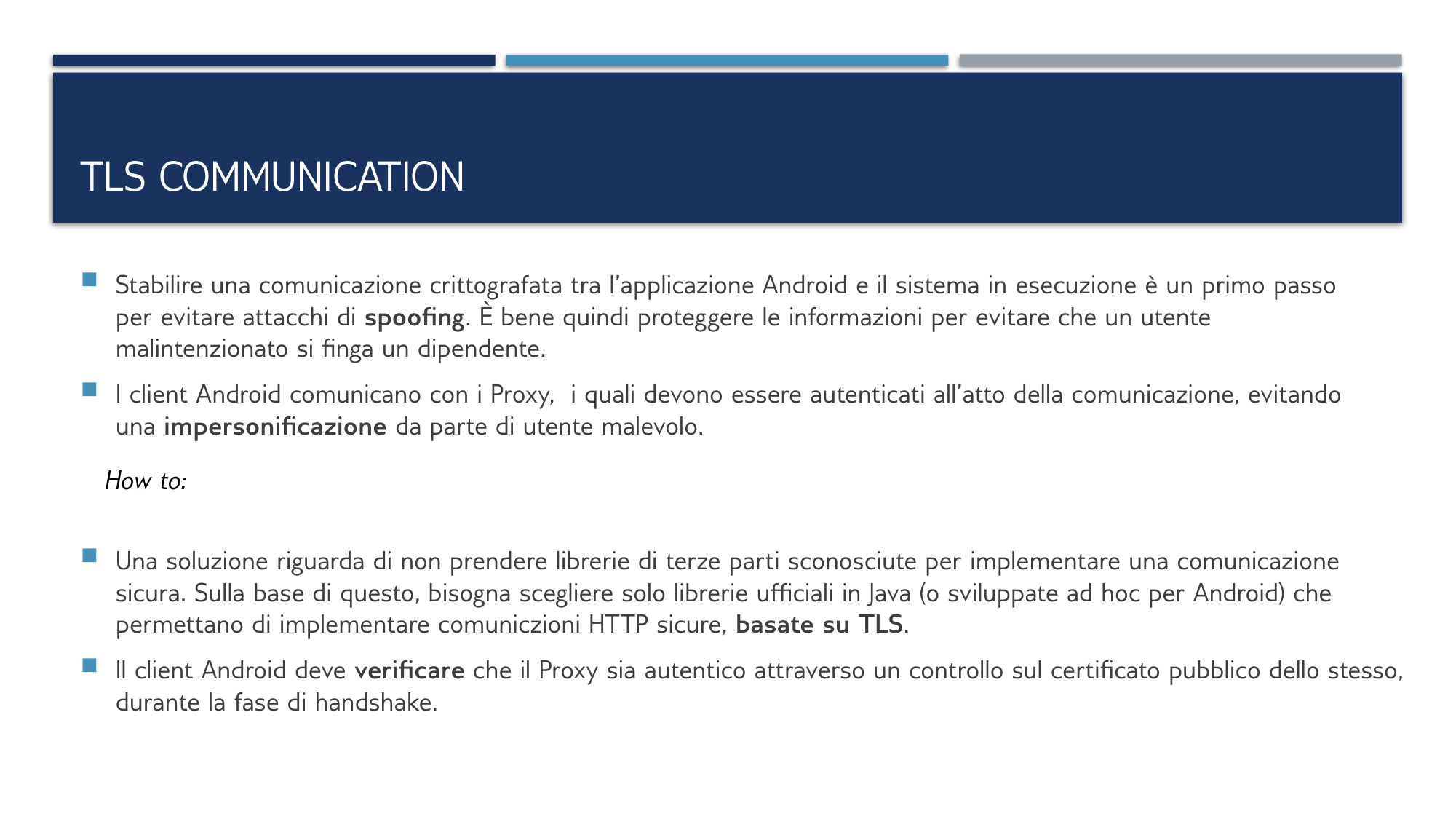

# TLS Communication
Stabilire una comunicazione crittografata tra l’applicazione Android e il sistema in esecuzione è un primo passo per evitare attacchi di spoofing. È bene quindi proteggere le informazioni per evitare che un utente malintenzionato si finga un dipendente.
I client Android comunicano con i Proxy,  i quali devono essere autenticati all’atto della comunicazione, evitando una impersonificazione da parte di utente malevolo.
How to:
Una soluzione riguarda di non prendere librerie di terze parti sconosciute per implementare una comunicazione sicura. Sulla base di questo, bisogna scegliere solo librerie ufficiali in Java (o sviluppate ad hoc per Android) che permettano di implementare comuniczioni HTTP sicure, basate su TLS.
Il client Android deve verificare che il Proxy sia autentico attraverso un controllo sul certificato pubblico dello stesso, durante la fase di handshake.